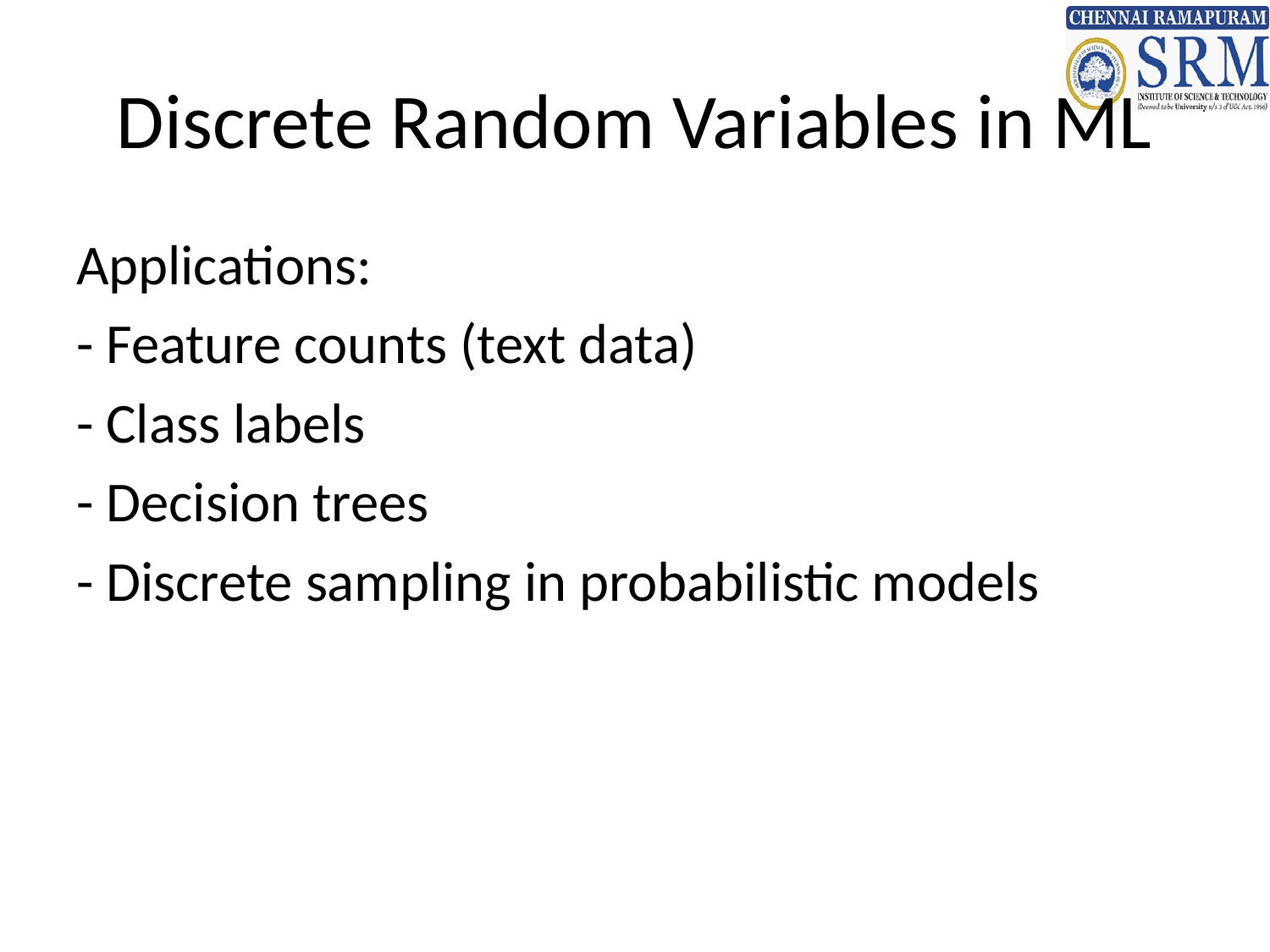

# Discrete Random Variables in ML
Applications:
- Feature counts (text data)
- Class labels
- Decision trees
- Discrete sampling in probabilistic models